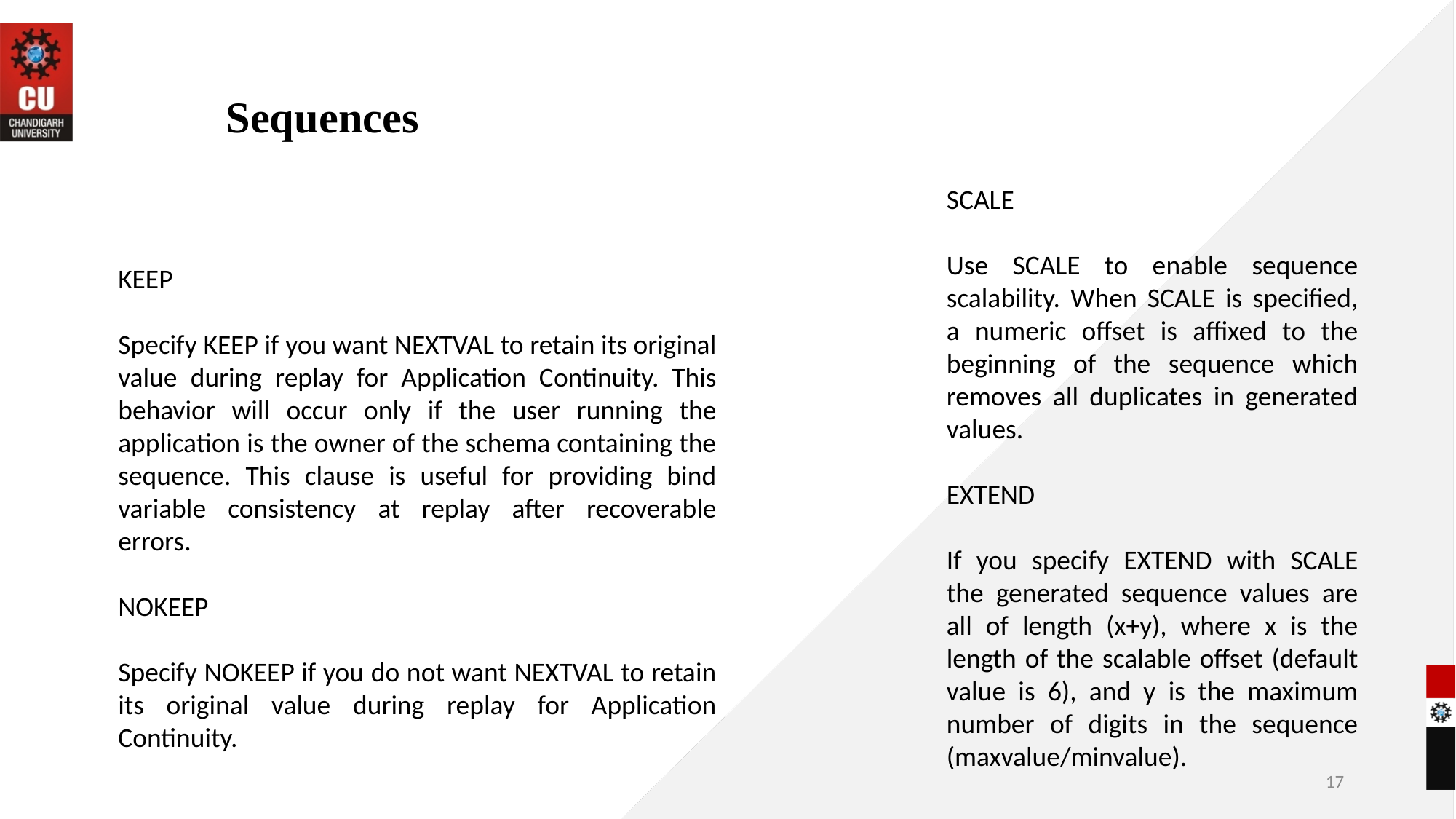

# Sequences
SCALE

Use SCALE to enable sequence scalability. When SCALE is specified, a numeric offset is affixed to the beginning of the sequence which removes all duplicates in generated values.

EXTEND

If you specify EXTEND with SCALE the generated sequence values are all of length (x+y), where x is the length of the scalable offset (default value is 6), and y is the maximum number of digits in the sequence (maxvalue/minvalue).
KEEP

Specify KEEP if you want NEXTVAL to retain its original value during replay for Application Continuity. This behavior will occur only if the user running the application is the owner of the schema containing the sequence. This clause is useful for providing bind variable consistency at replay after recoverable errors.

NOKEEP

Specify NOKEEP if you do not want NEXTVAL to retain its original value during replay for Application Continuity.
17